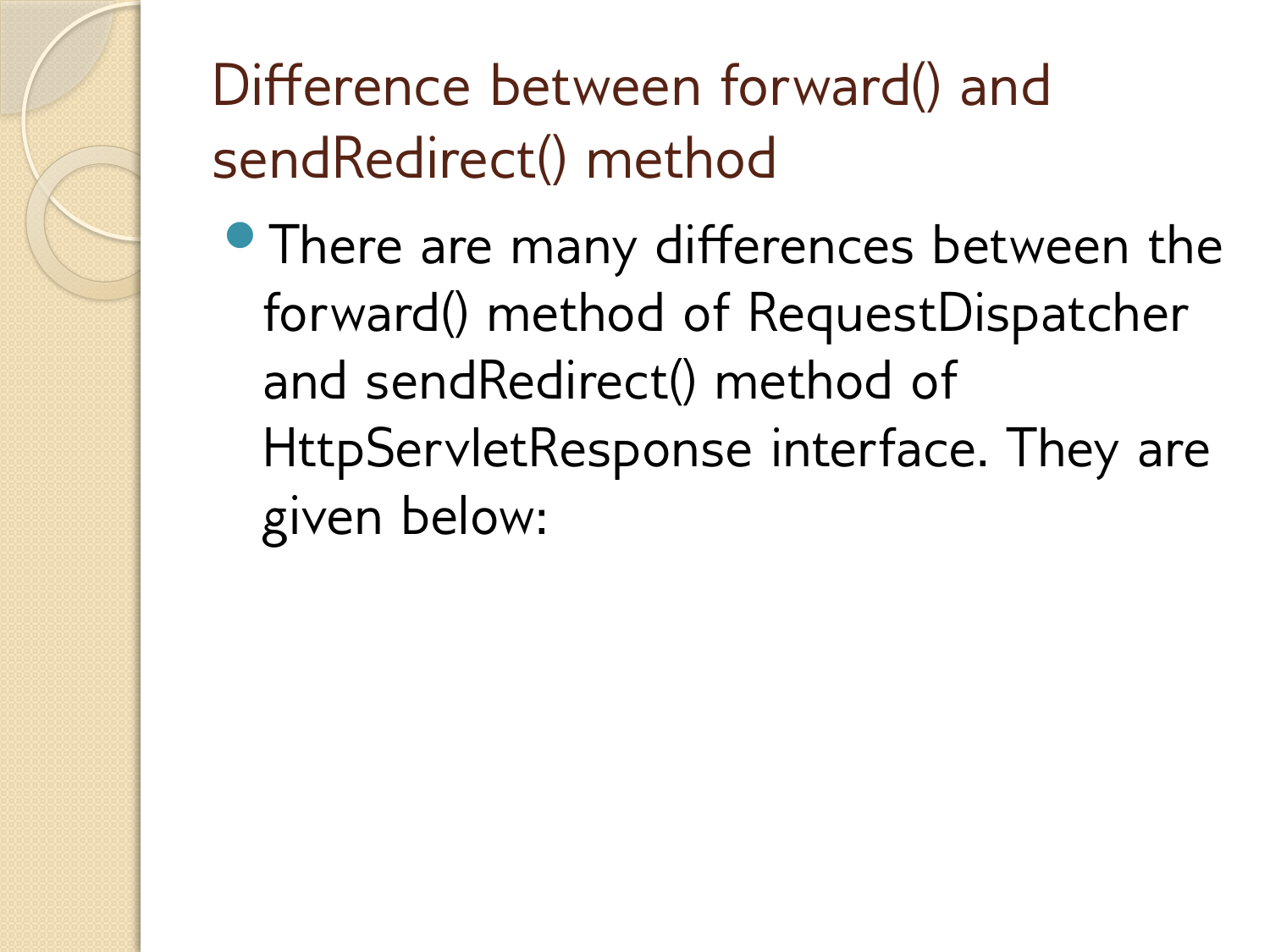

# Difference between forward() and sendRedirect() method
There are many differences between the forward() method of RequestDispatcher and sendRedirect() method of HttpServletResponse interface. They are given below: